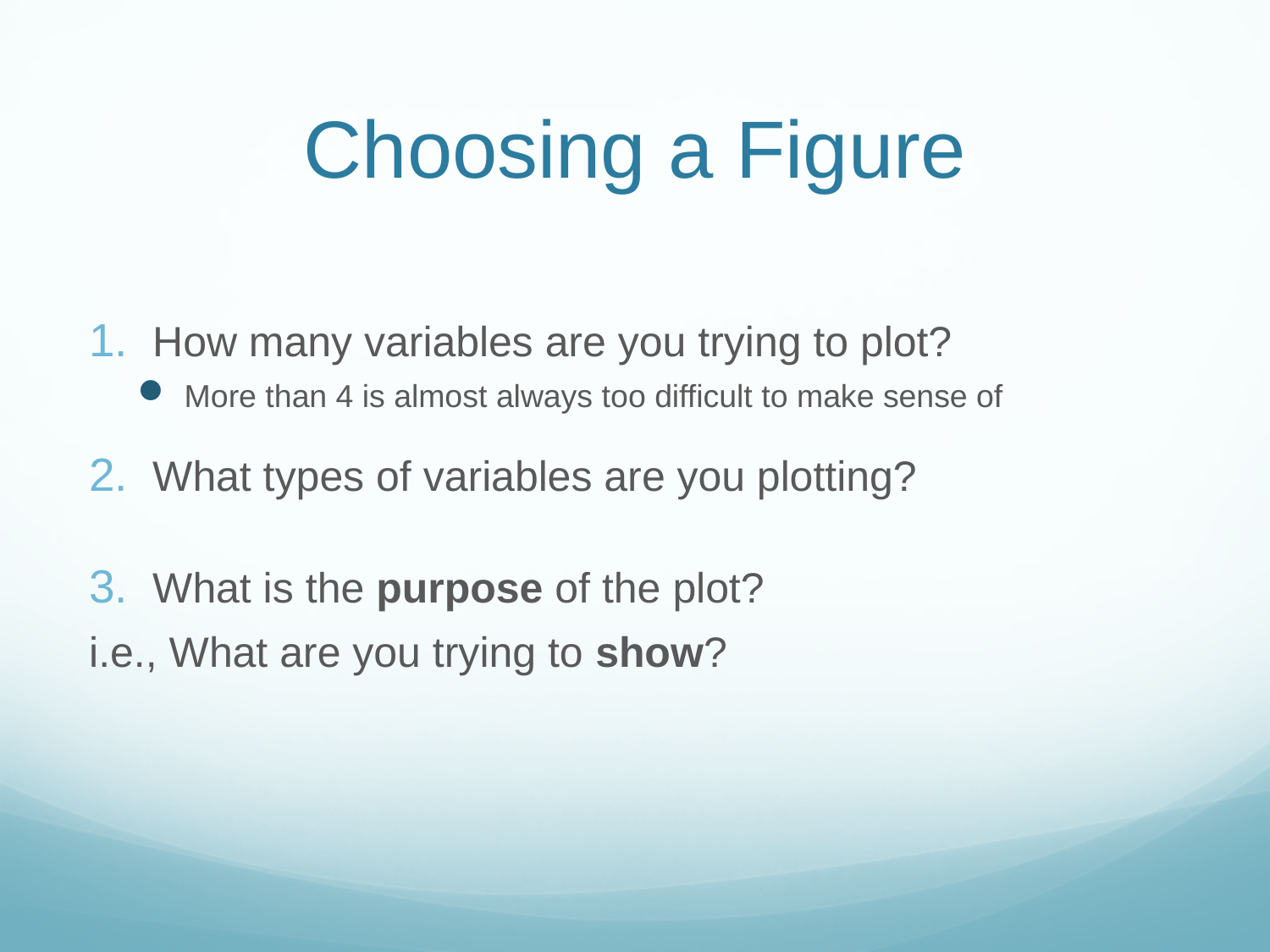

# Choosing a Figure

How many variables are you trying to plot?
More than 4 is almost always too difficult to make sense of
What types of variables are you plotting?
What is the purpose of the plot?
i.e., What are you trying to show?